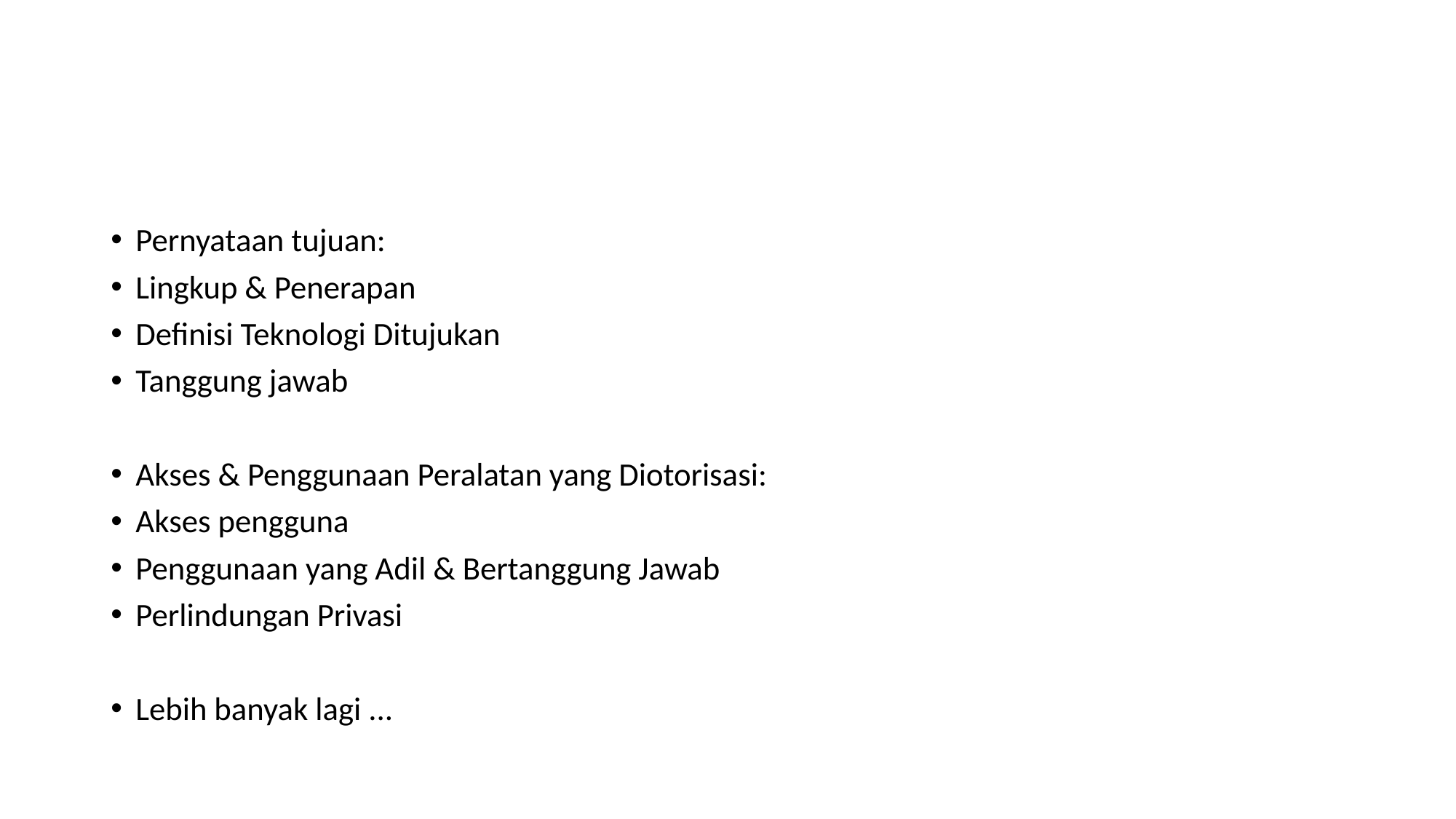

#
Pernyataan tujuan:
Lingkup & Penerapan
Definisi Teknologi Ditujukan
Tanggung jawab

Akses & Penggunaan Peralatan yang Diotorisasi:
Akses pengguna
Penggunaan yang Adil & Bertanggung Jawab
Perlindungan Privasi

Lebih banyak lagi ...